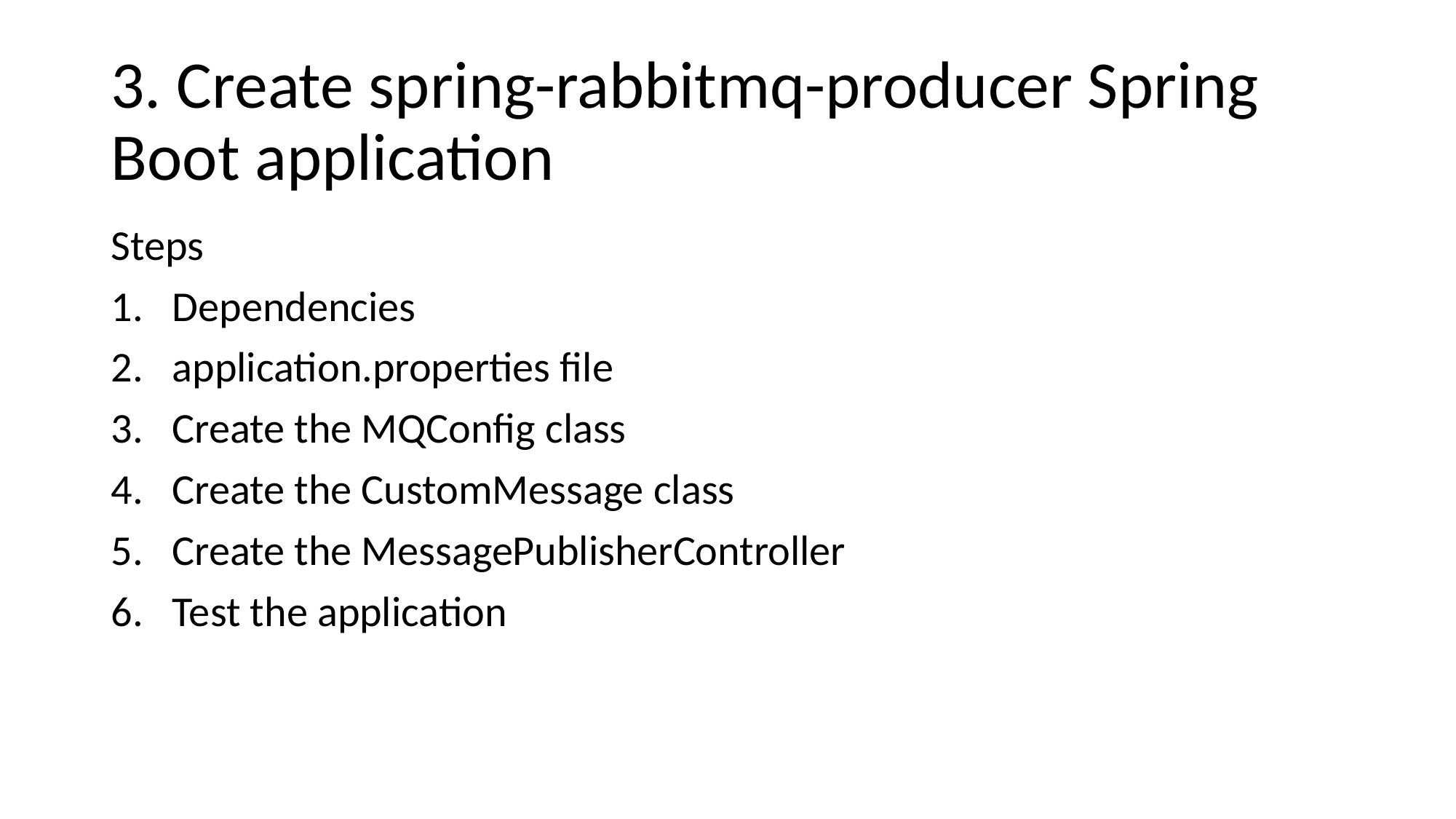

# 3. Create spring-rabbitmq-producer Spring Boot application
Steps
Dependencies
application.properties file
Create the MQConfig class
Create the CustomMessage class
Create the MessagePublisherController
Test the application